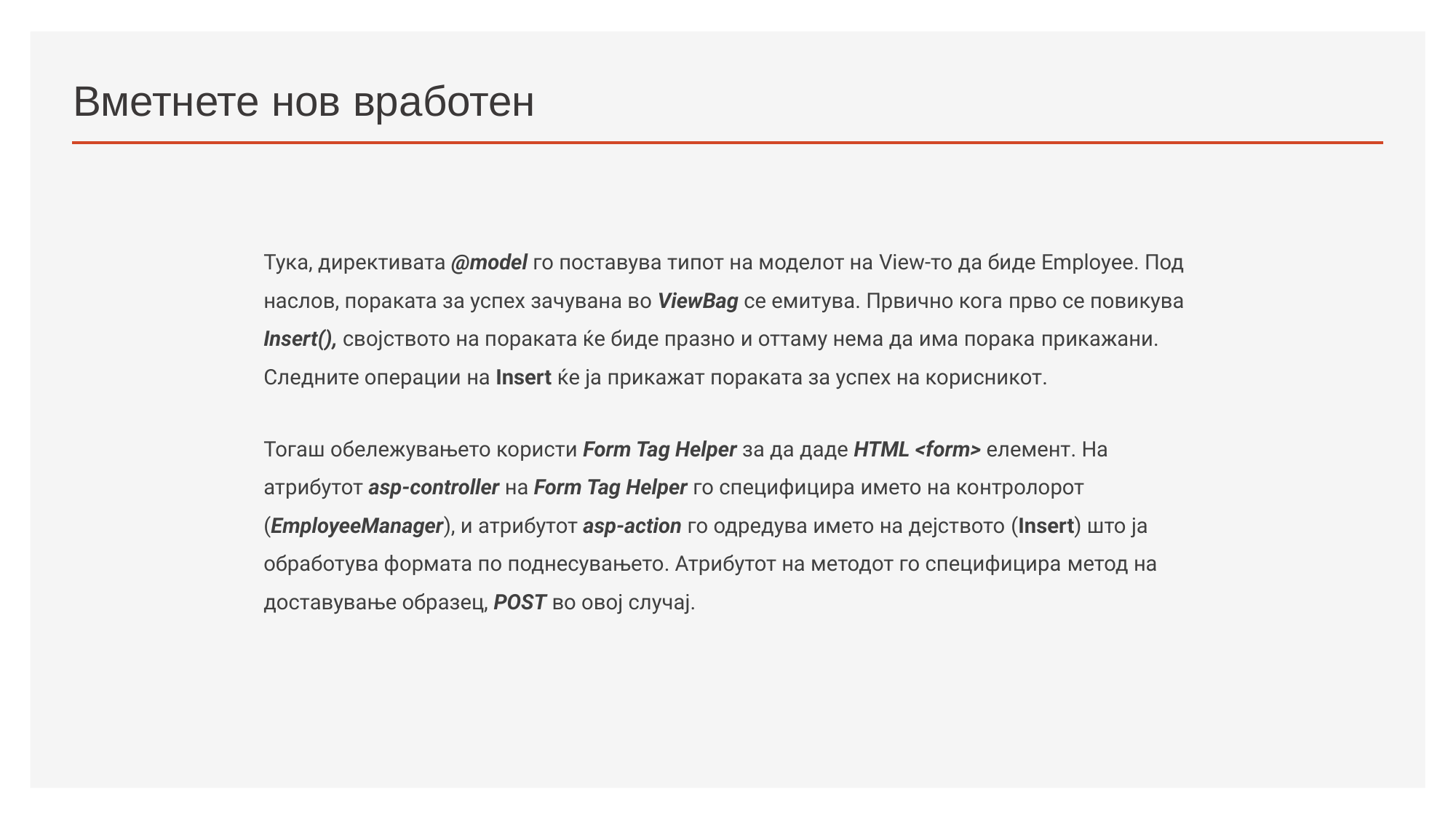

# Вметнете нов вработен

Тука, директивата @model го поставува типот на моделот на View-то да биде Employee. Под наслов, пораката за успех зачувана во ViewBag се емитува. Првично кога прво се повикува Insert(), својството на пораката ќе биде празно и оттаму нема да има порака прикажани. Следните операции на Insert ќе ја прикажат пораката за успех на корисникот.
Тогаш обележувањето користи Form Tag Helper за да даде HTML <form> елемент. На атрибутот asp-controller на Form Tag Helper го специфицира името на контролорот (EmployeeManager), и атрибутот asp-action го одредува името на дејството (Insert) што ја обработува формата по поднесувањето. Атрибутот на методот го специфицира метод на доставување образец, POST во овој случај.